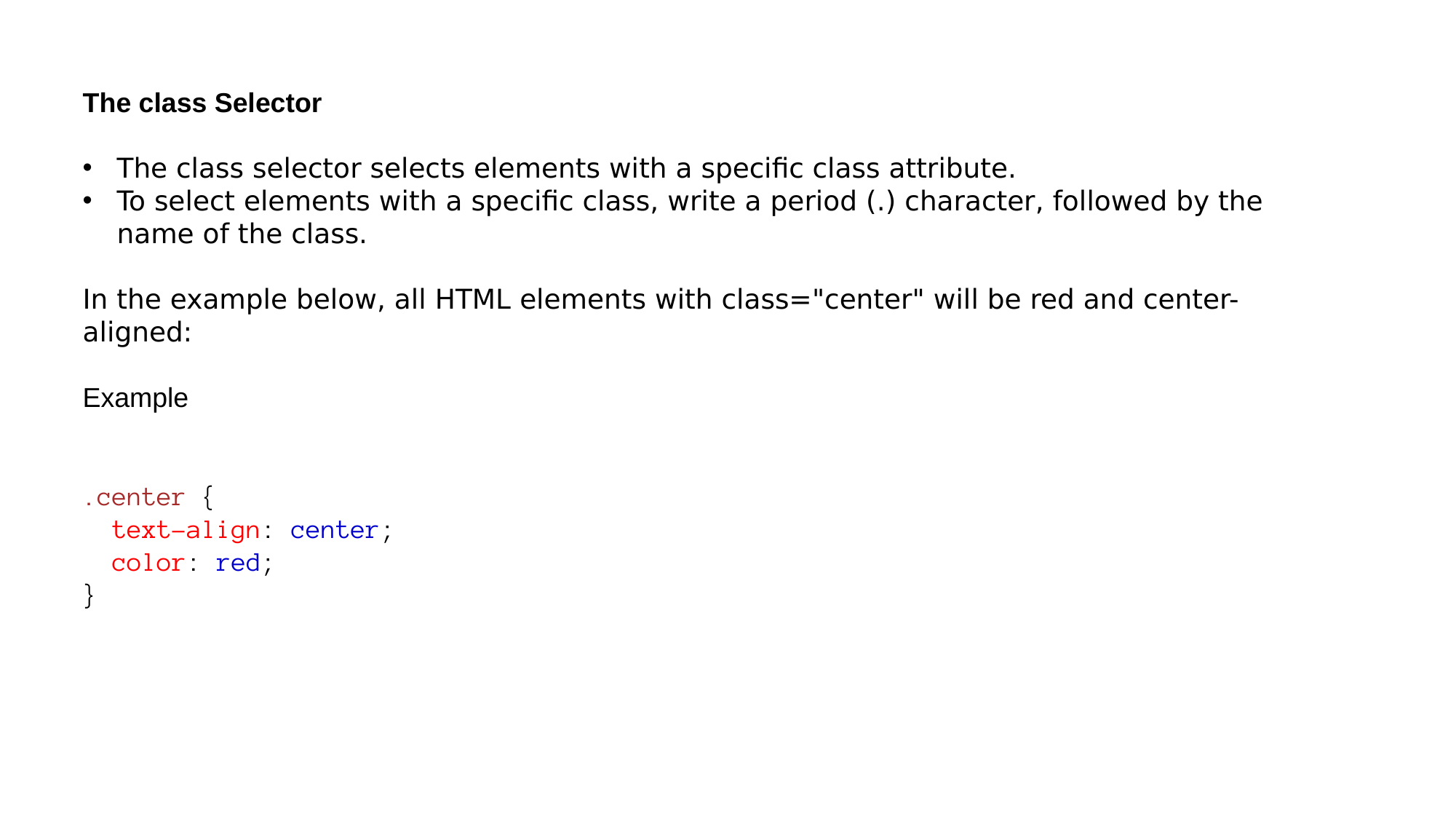

The class Selector

The class selector selects elements with a specific class attribute.
To select elements with a specific class, write a period (.) character, followed by the name of the class.

In the example below, all HTML elements with class="center" will be red and center-aligned:

Example

.center {
  text-align: center;
  color: red;
}